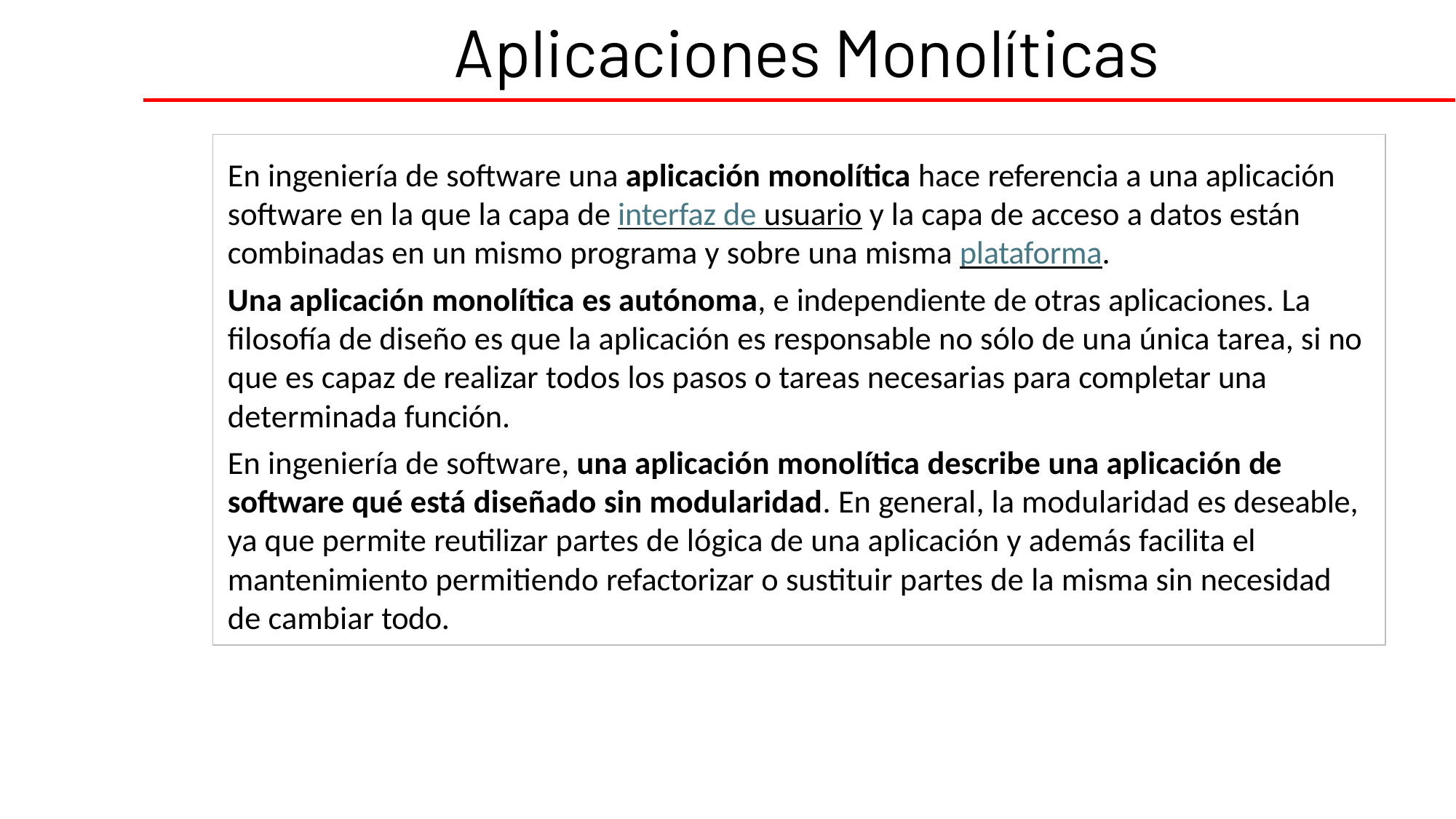

# Aplicaciones Monolíticas

En ingeniería de software una aplicación monolítica hace referencia a una aplicación software en la que la capa de interfaz de usuario y la capa de acceso a datos están combinadas en un mismo programa y sobre una misma plataforma.
Una aplicación monolítica es autónoma, e independiente de otras aplicaciones. La filosofía de diseño es que la aplicación es responsable no sólo de una única tarea, si no que es capaz de realizar todos los pasos o tareas necesarias para completar una determinada función.
En ingeniería de software, una aplicación monolítica describe una aplicación de software qué está diseñado sin modularidad. En general, la modularidad es deseable, ya que permite reutilizar partes de lógica de una aplicación y además facilita el mantenimiento permitiendo refactorizar o sustituir partes de la misma sin necesidad de cambiar todo.